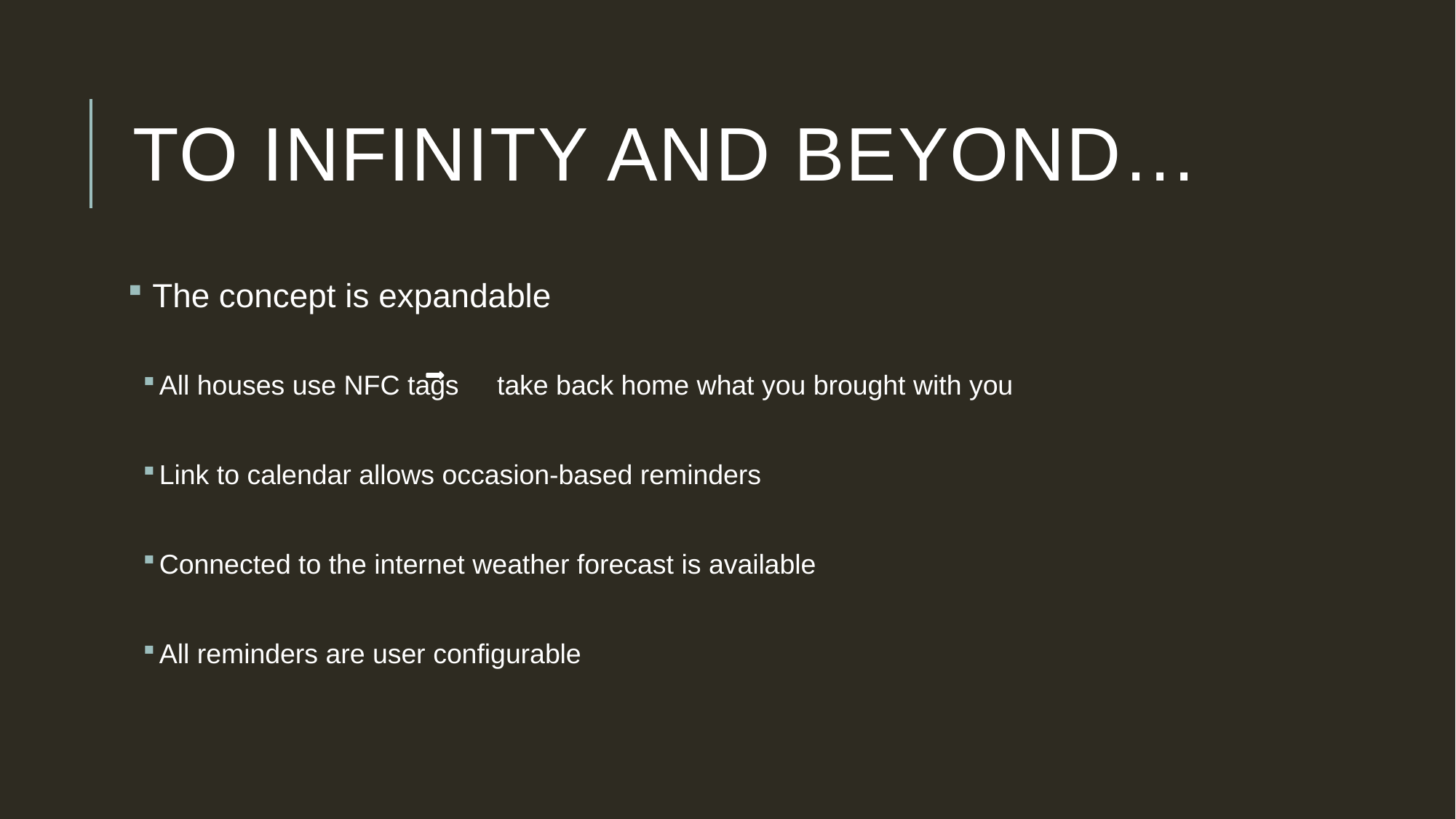

# To infinity and beyond…
 The concept is expandable

All houses use NFC tags     take back home what you brought with you

Link to calendar allows occasion-based reminders

Connected to the internet weather forecast is available

All reminders are user configurable